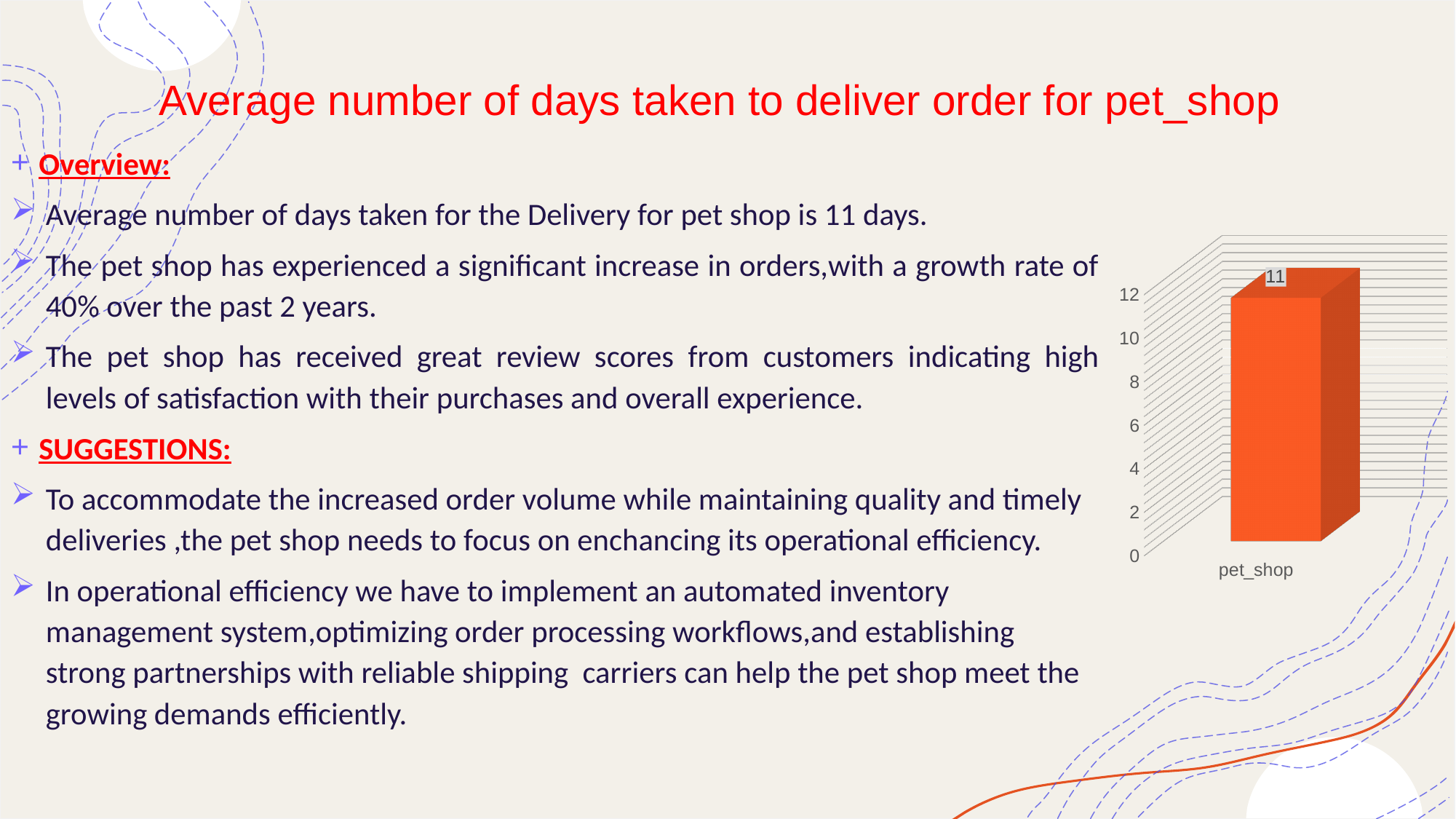

# Average number of days taken to deliver order for pet_shop
Overview:
Average number of days taken for the Delivery for pet shop is 11 days.
The pet shop has experienced a significant increase in orders,with a growth rate of 40% over the past 2 years.
The pet shop has received great review scores from customers indicating high levels of satisfaction with their purchases and overall experience.
SUGGESTIONS:
To accommodate the increased order volume while maintaining quality and timely deliveries ,the pet shop needs to focus on enchancing its operational efficiency.
In operational efficiency we have to implement an automated inventory management system,optimizing order processing workflows,and establishing strong partnerships with reliable shipping  carriers can help the pet shop meet the growing demands efficiently.

[unsupported chart]